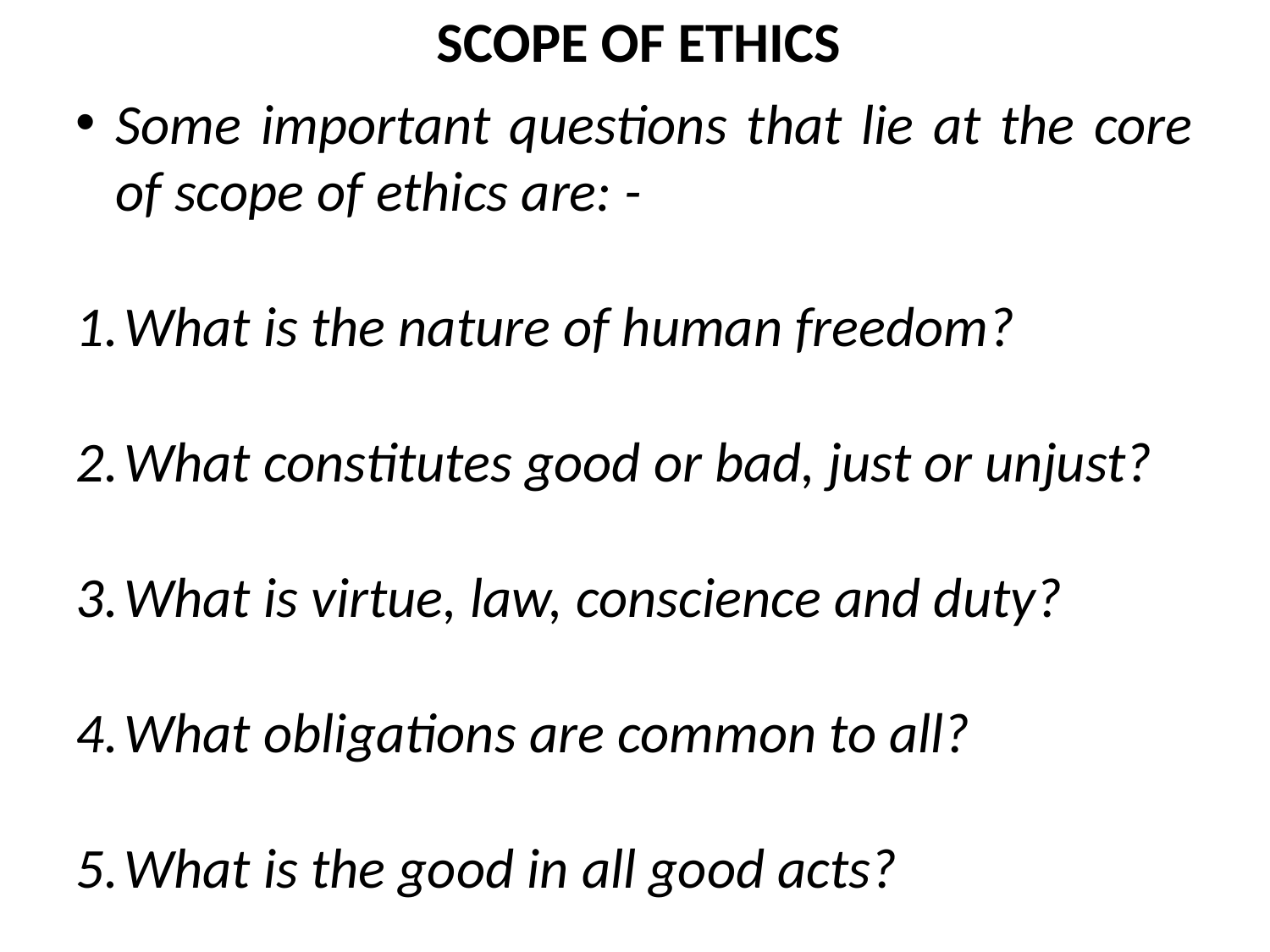

SCOPE OF ETHICS
Some important questions that lie at the core of scope of ethics are: -

What is the nature of human freedom?

What constitutes good or bad, just or unjust?

What is virtue, law, conscience and duty?

What obligations are common to all?

What is the good in all good acts?